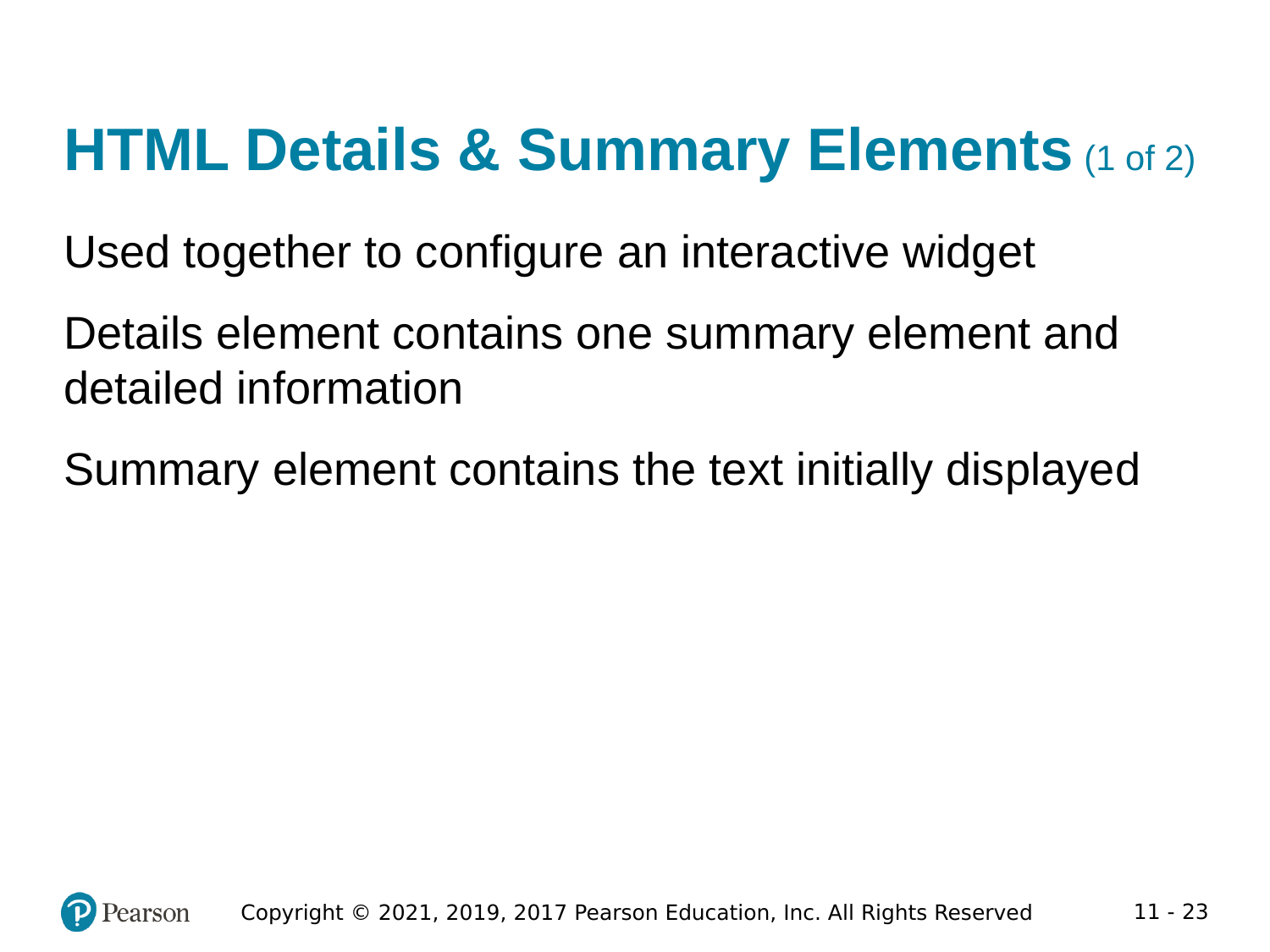

# HTML Details & Summary Elements (1 of 2)
Used together to configure an interactive widget
Details element contains one summary element and detailed information
Summary element contains the text initially displayed